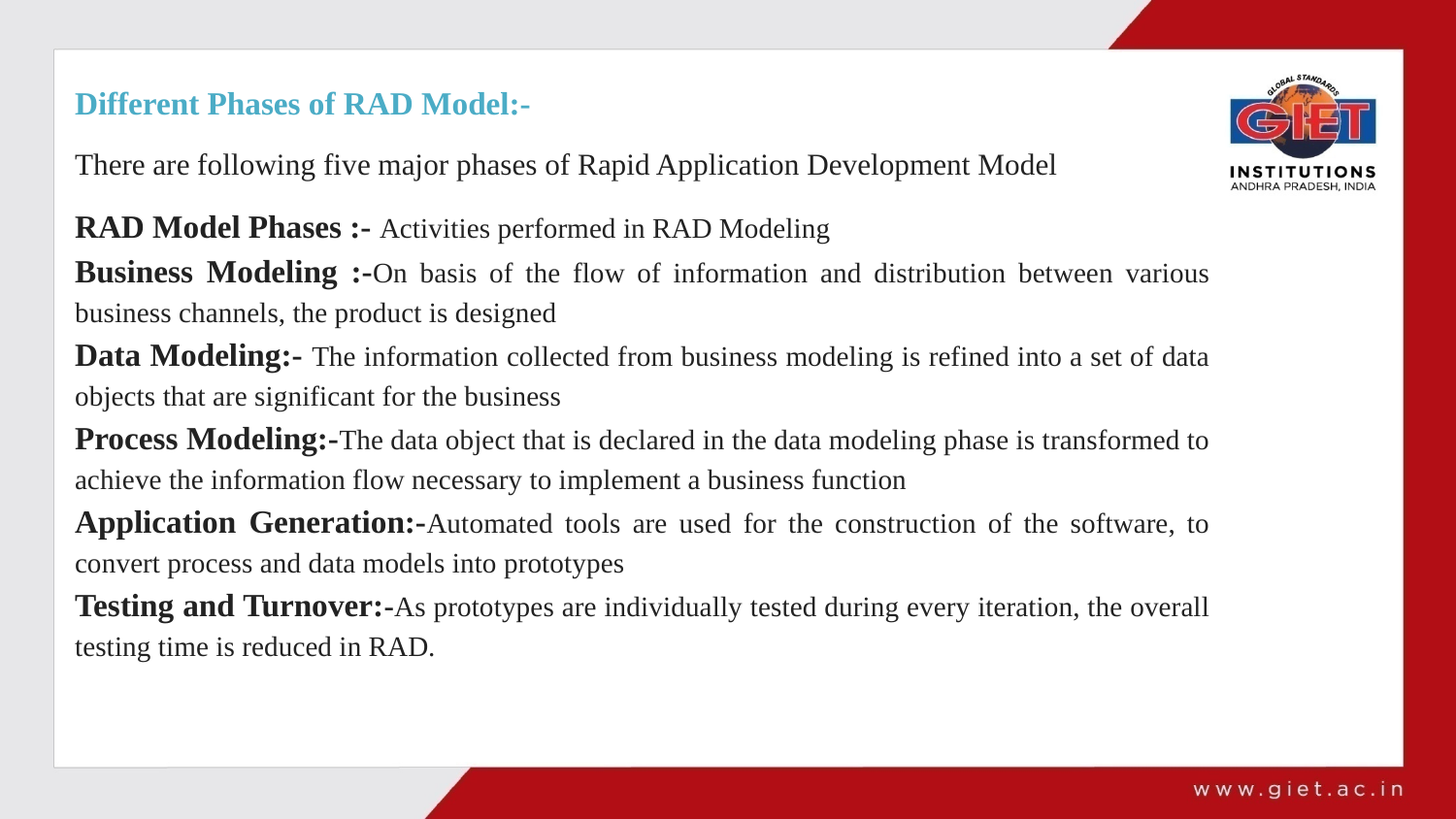

Different Phases of RAD Model:-
There are following five major phases of Rapid Application Development Model
RAD Model Phases :- Activities performed in RAD Modeling
Business Modeling :-On basis of the flow of information and distribution between various business channels, the product is designed
Data Modeling:- The information collected from business modeling is refined into a set of data objects that are significant for the business
Process Modeling:-The data object that is declared in the data modeling phase is transformed to achieve the information flow necessary to implement a business function
Application Generation:-Automated tools are used for the construction of the software, to convert process and data models into prototypes
Testing and Turnover:-As prototypes are individually tested during every iteration, the overall testing time is reduced in RAD.